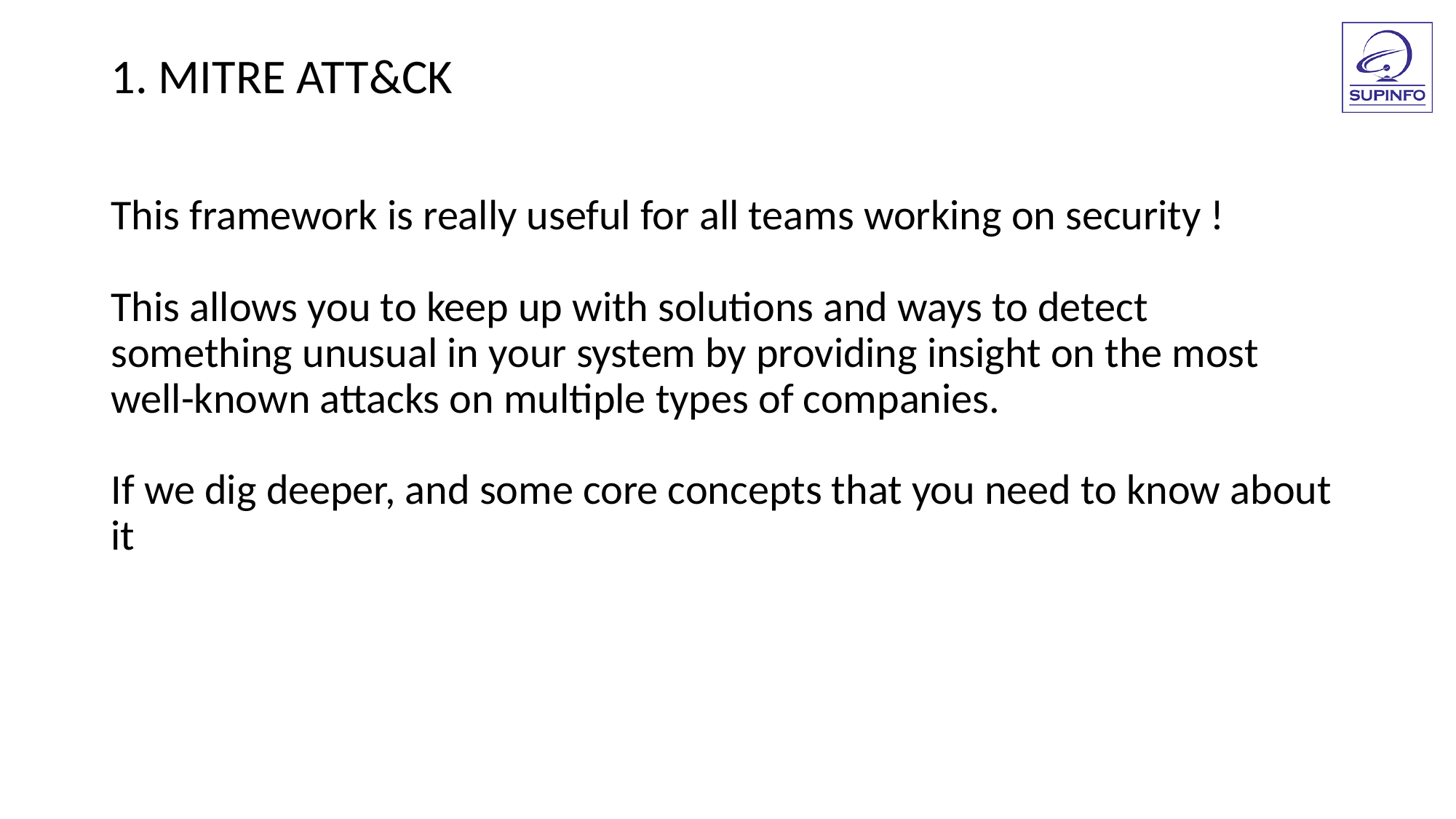

1. MITRE ATT&CK

This framework is really useful for all teams working on security !

This allows you to keep up with solutions and ways to detect
something unusual in your system by providing insight on the most
well-known attacks on multiple types of companies.

If we dig deeper, and some core concepts that you need to know about it